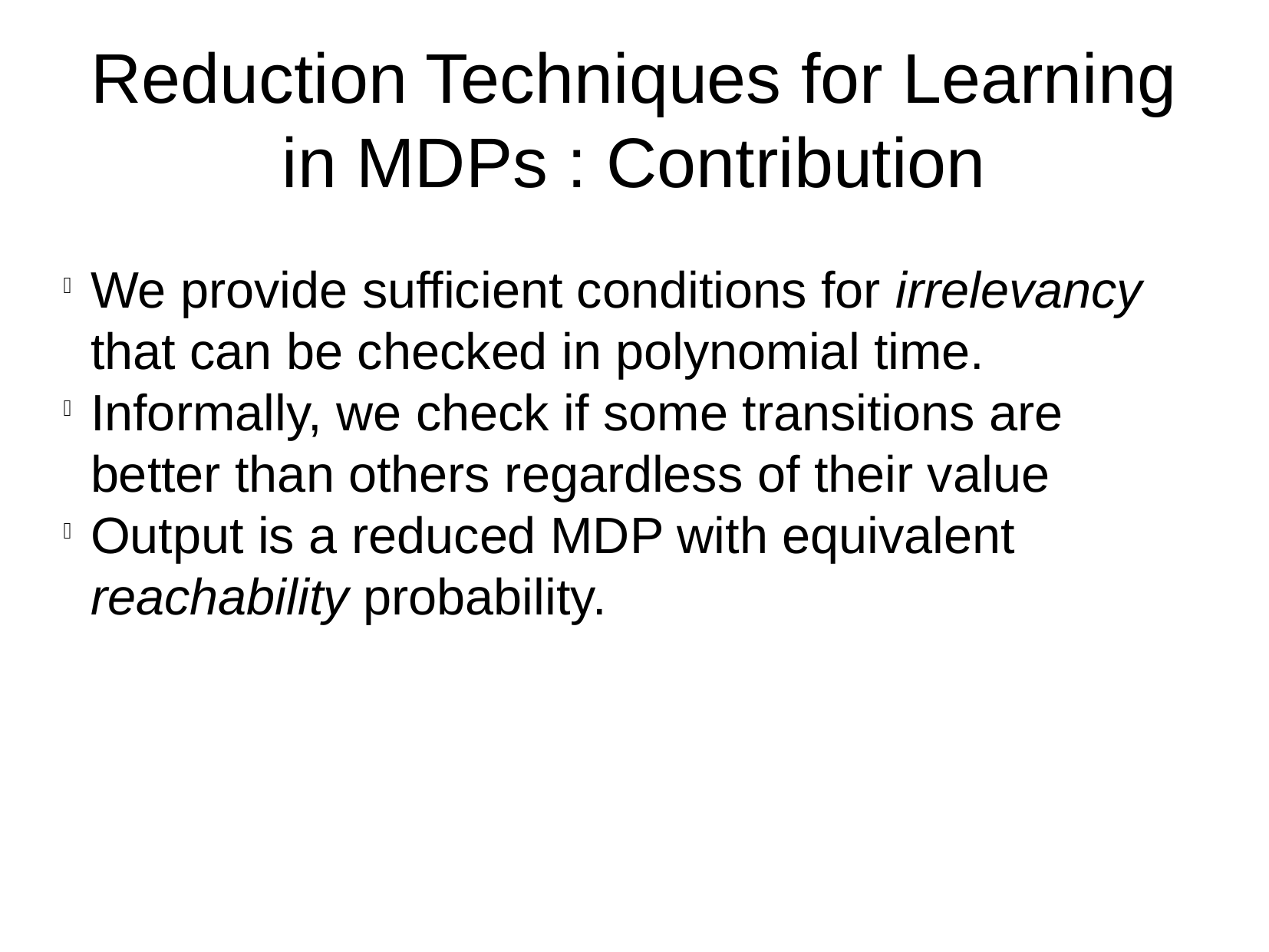

Reduction Techniques for Learning in MDPs : Contribution

We provide sufficient conditions for irrelevancy that can be checked in polynomial time.
Informally, we check if some transitions are better than others regardless of their value
Output is a reduced MDP with equivalent reachability probability.